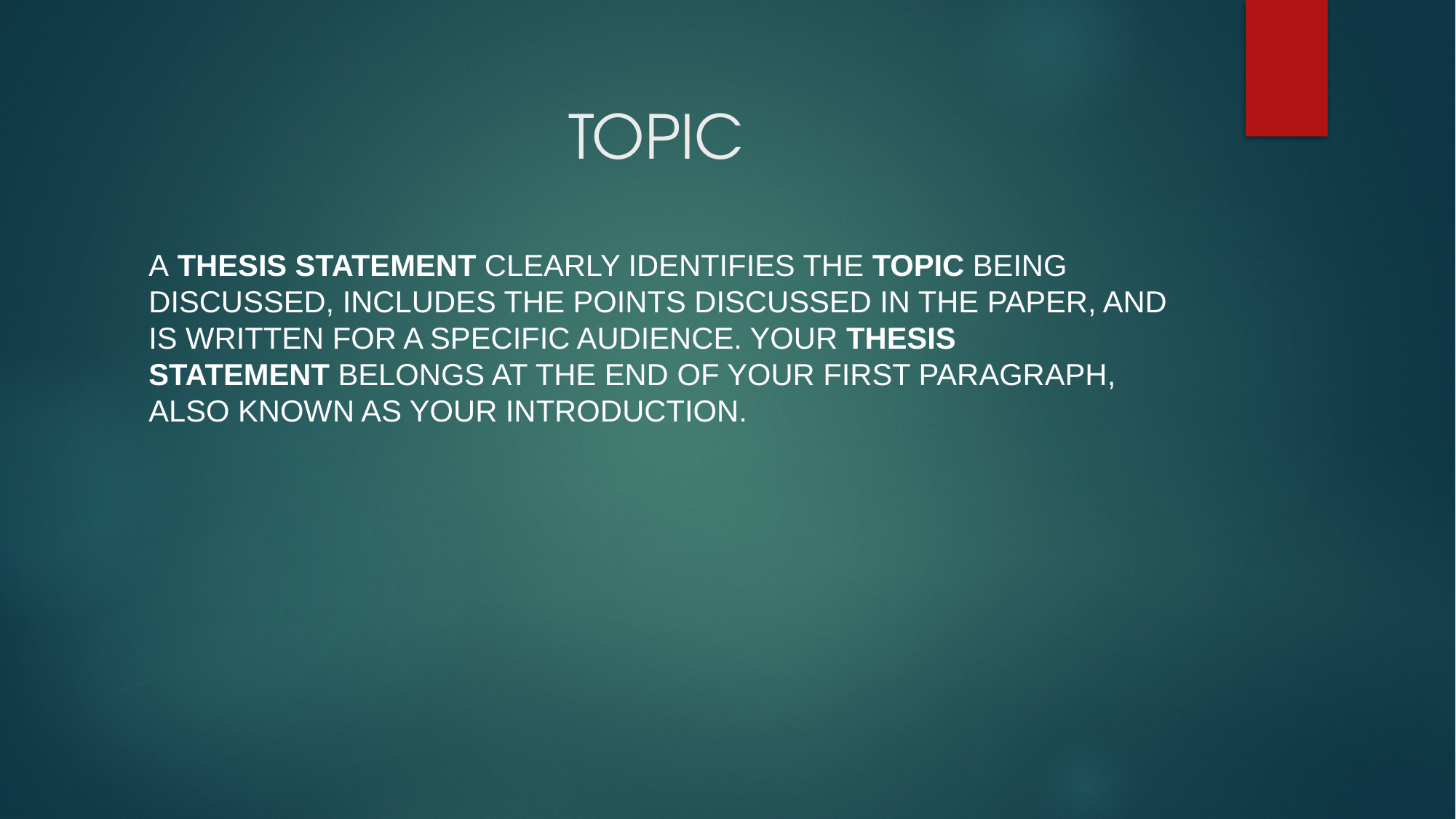

# TOPIC

A thesis statement clearly identifies the topic being discussed, includes the points discussed in the paper, and is written for a specific audience. Your thesis statement belongs at the end of your first paragraph, also known as your introduction.